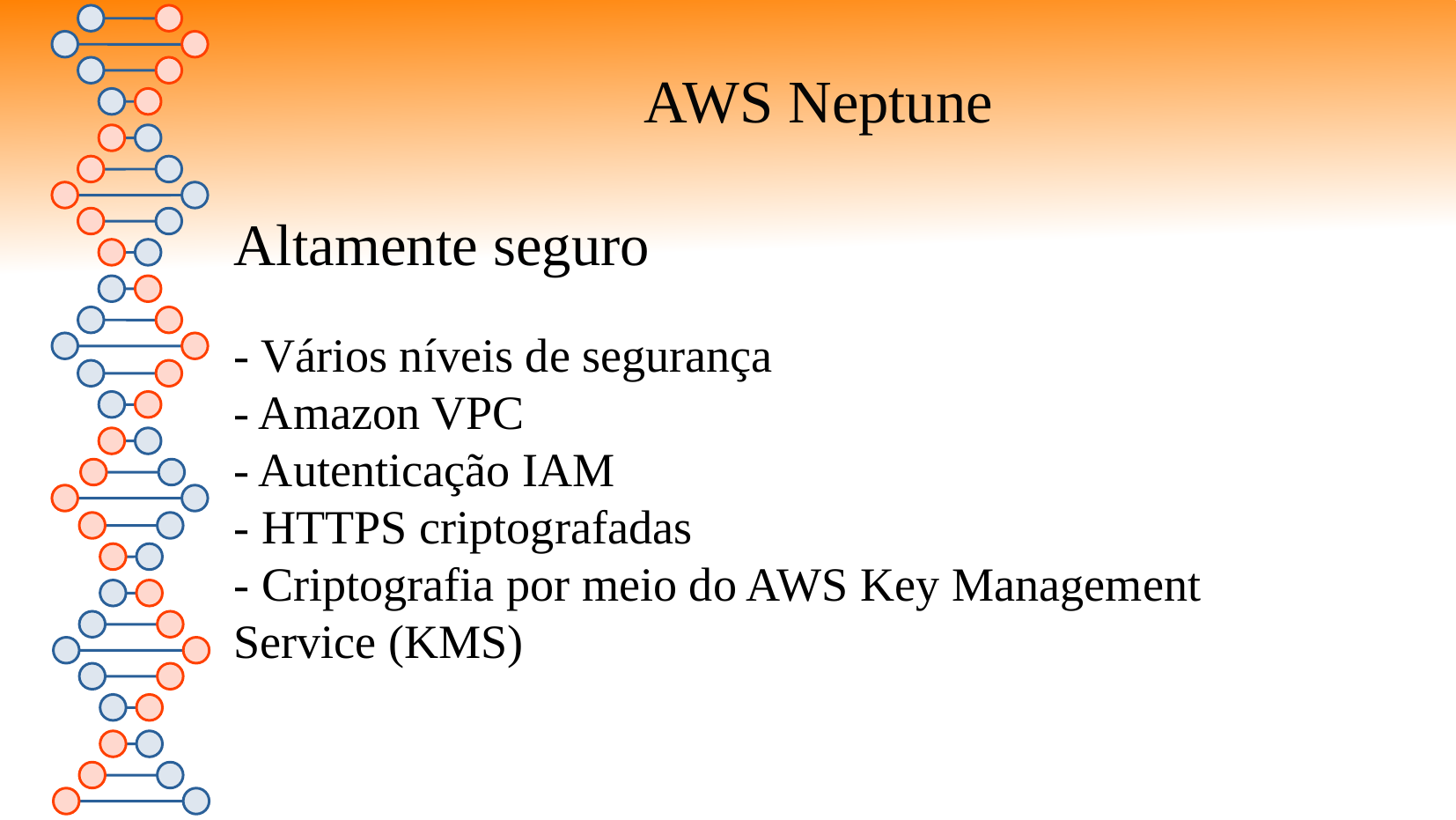

AWS Neptune
Altamente seguro
- Vários níveis de segurança
- Amazon VPC
- Autenticação IAM
- HTTPS criptografadas
- Criptografia por meio do AWS Key Management Service (KMS)